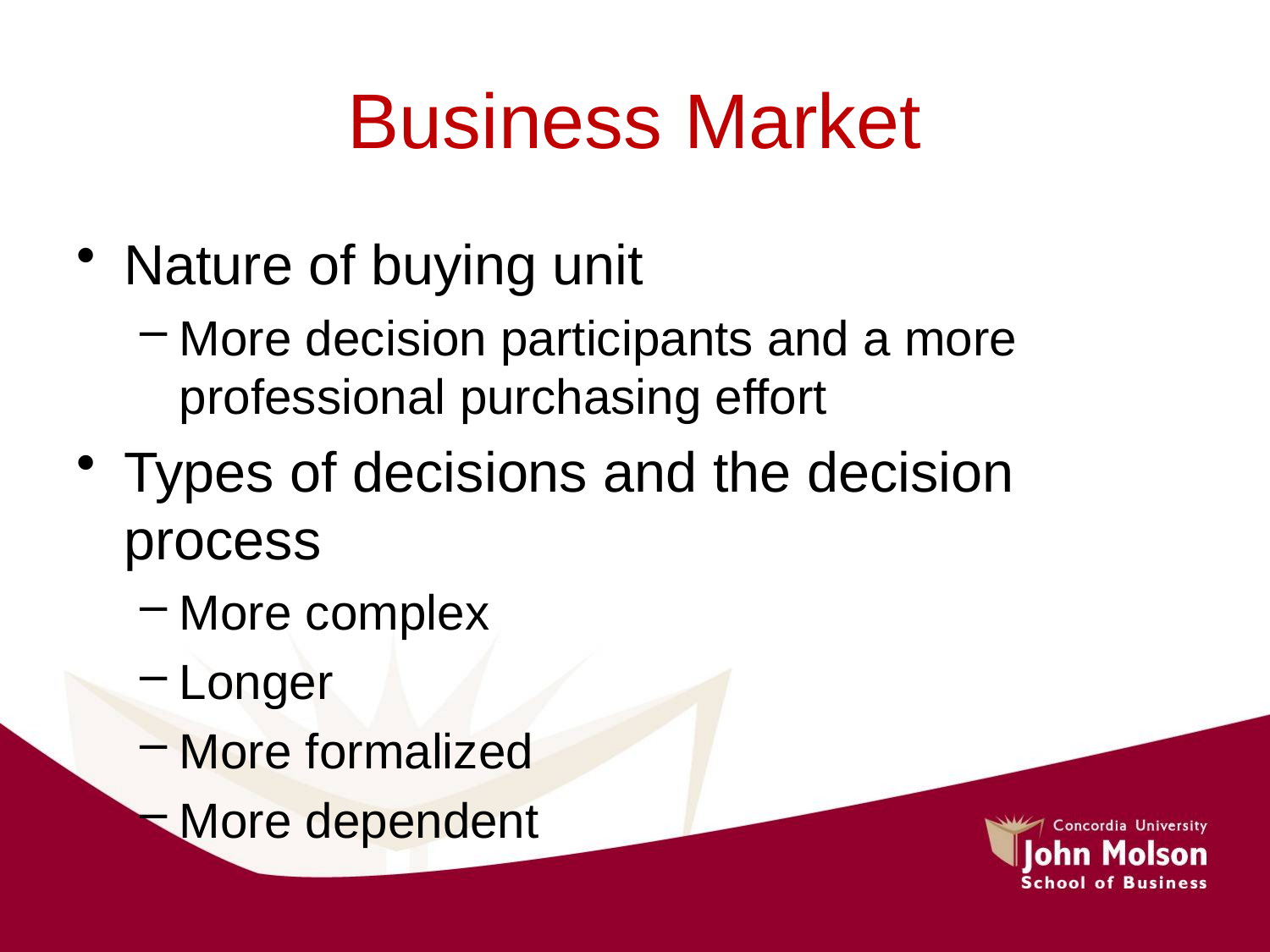

# Business Market
Nature of buying unit
More decision participants and a more professional purchasing effort
Types of decisions and the decision process
More complex
Longer
More formalized
More dependent